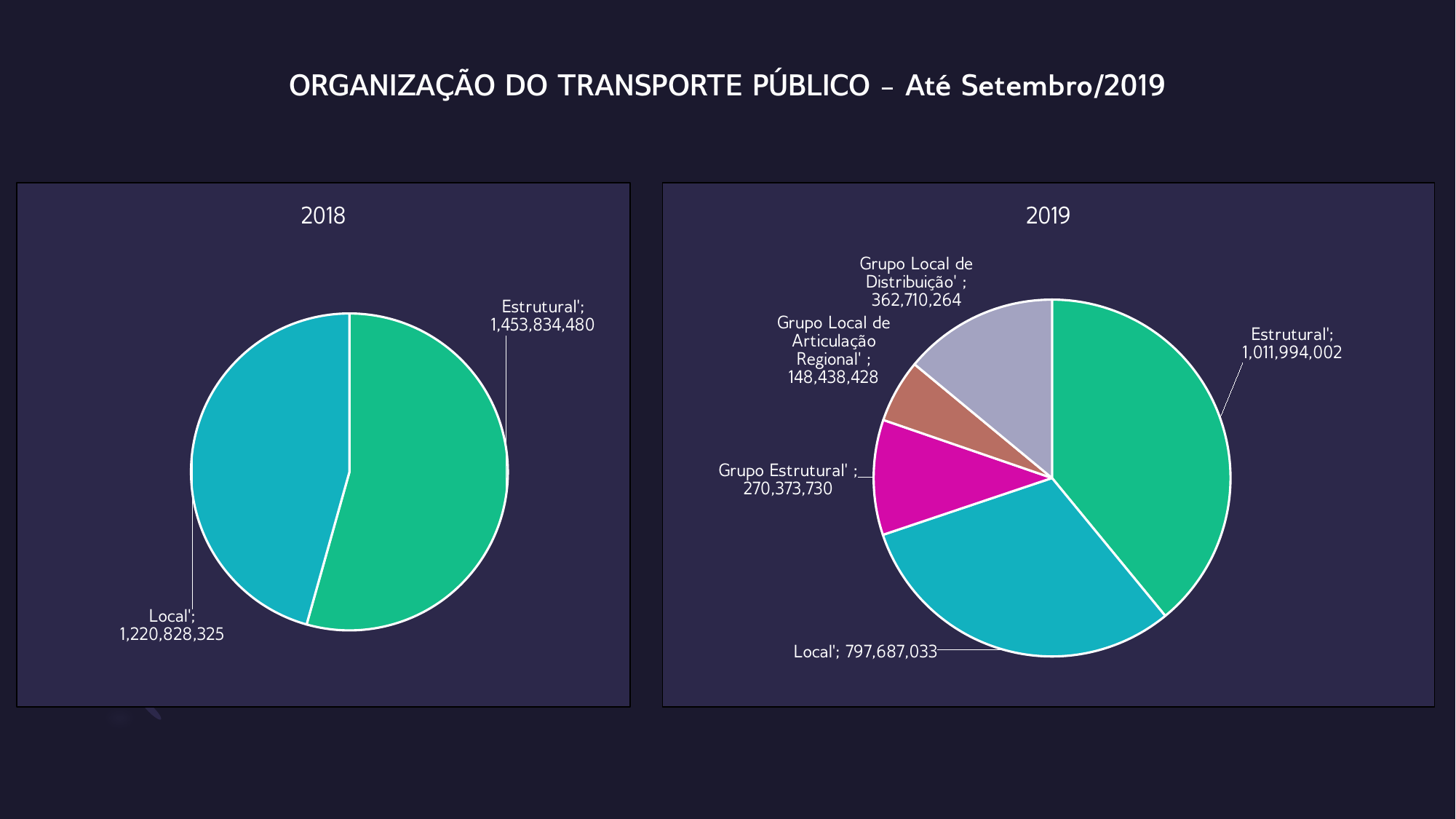

ORGANIZAÇÃO DO TRANSPORTE PÚBLICO – Até Setembro/2019

### Chart:

| Category | 2018 |
|---|---|
| Estrutural' | 1453834480.0 |
| Local' | 1220828325.0 |
| Grupo Estrutural'  | None |
| Grupo Local de Articulação Regional'  | None |
| Grupo Local de Distribuição'  | None |

### Chart:

| Category | 2019 |
|---|---|
| Estrutural' | 1011994002.0 |
| Local' | 797687033.0 |
| Grupo Estrutural'  | 270373730.0 |
| Grupo Local de Articulação Regional'  | 148438428.0 |
| Grupo Local de Distribuição'  | 362710264.0 |